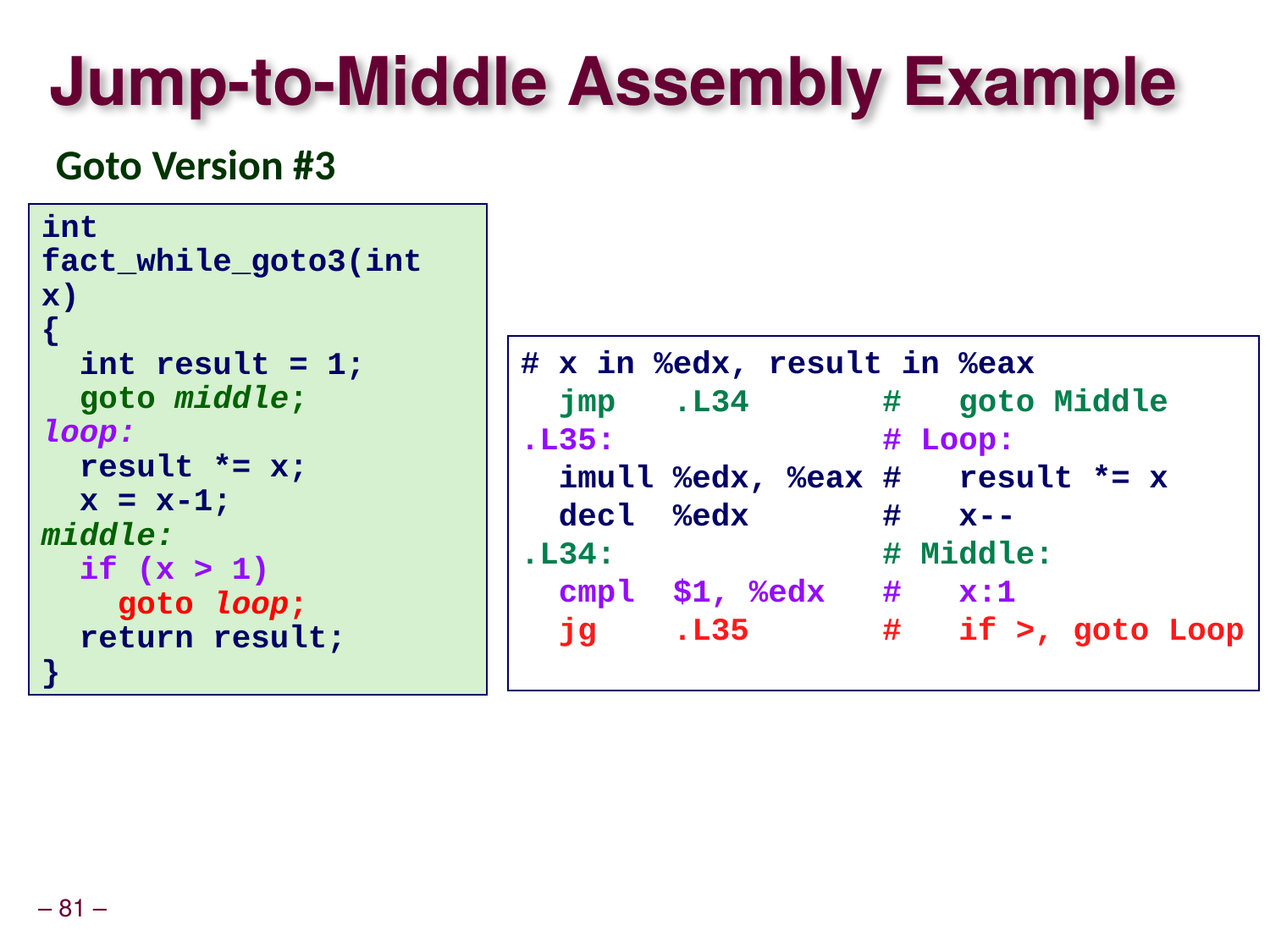

# Jump-to-Middle Assembly Example
Goto Version #3
int fact_while_goto3(int x)
{
  int result = 1;
  goto middle;
loop:
  result *= x;
  x = x-1;
middle:
  if (x > 1)
    goto loop;
  return result;
}
# x in %edx, result in %eax
  jmp   .L34       #   goto Middle
.L35:              # Loop:
  imull %edx, %eax #   result *= x
  decl  %edx       #   x--
.L34:              # Middle:
  cmpl  $1, %edx   #   x:1
  jg    .L35       #   if >, goto Loop